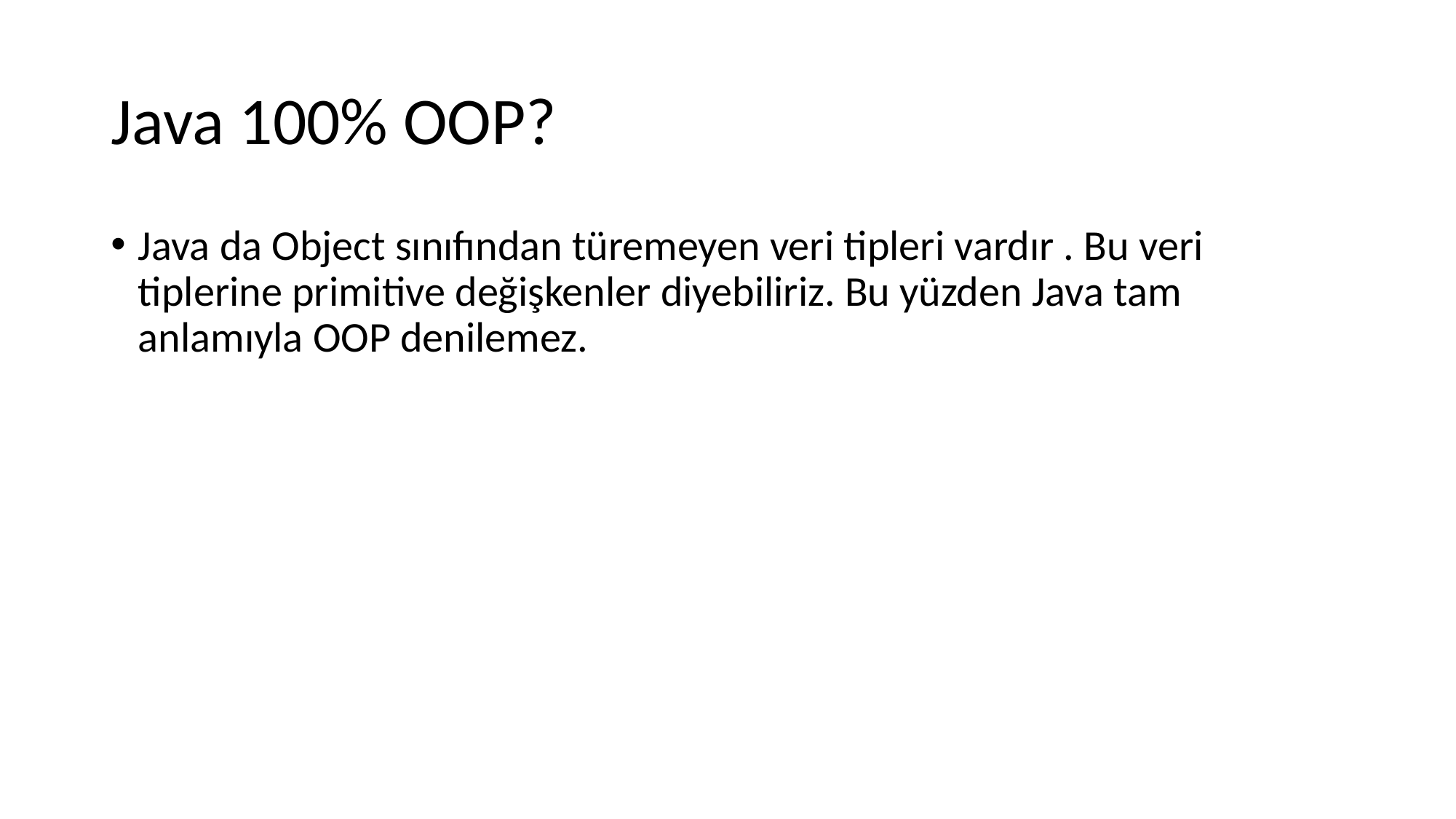

# Java 100% OOP?
Java da Object sınıfından türemeyen veri tipleri vardır . Bu veri tiplerine primitive değişkenler diyebiliriz. Bu yüzden Java tam anlamıyla OOP denilemez.